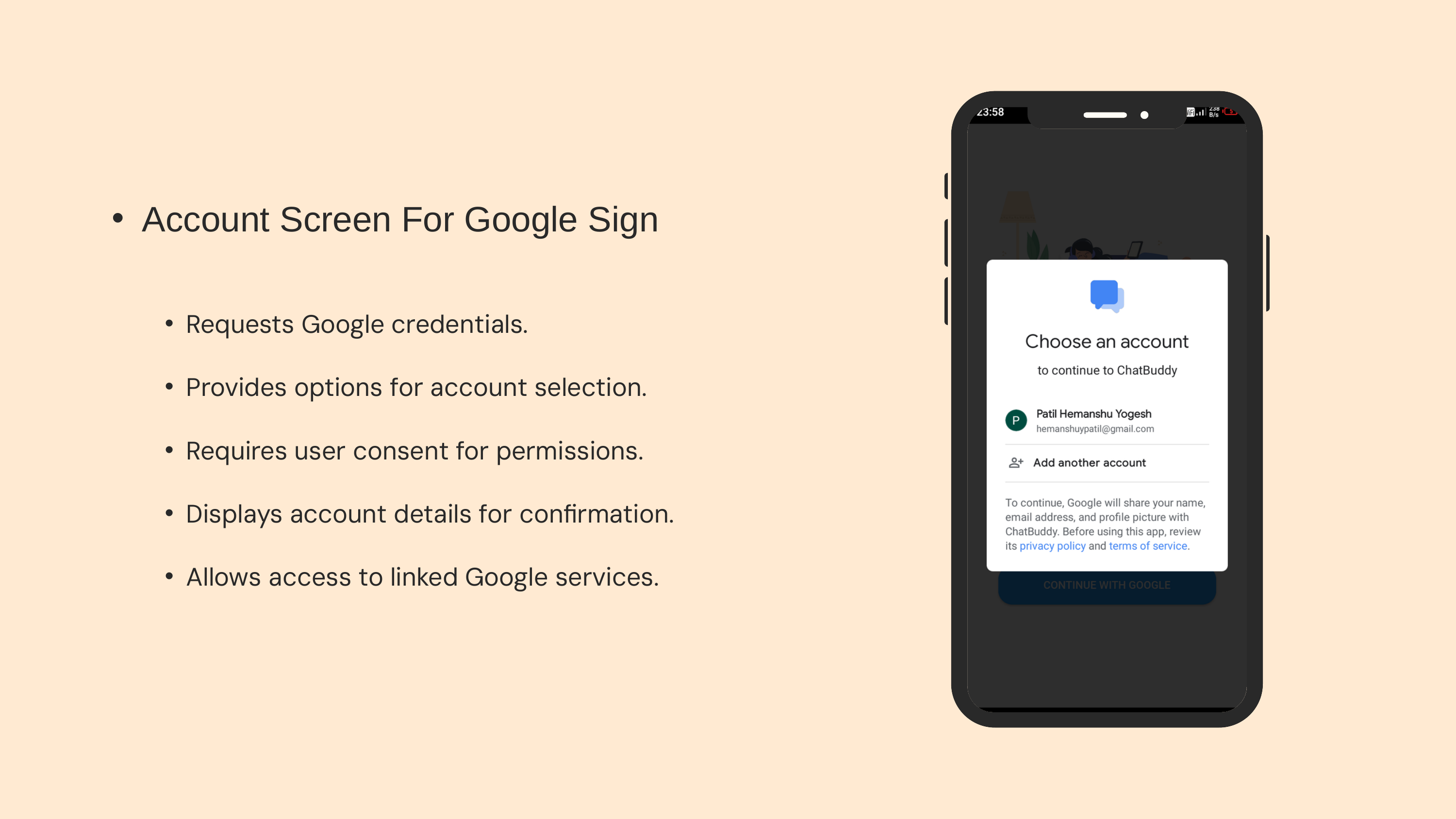

Account Screen For Google Sign
Requests Google credentials.
Provides options for account selection.
Requires user consent for permissions.
Displays account details for confirmation.
Allows access to linked Google services.